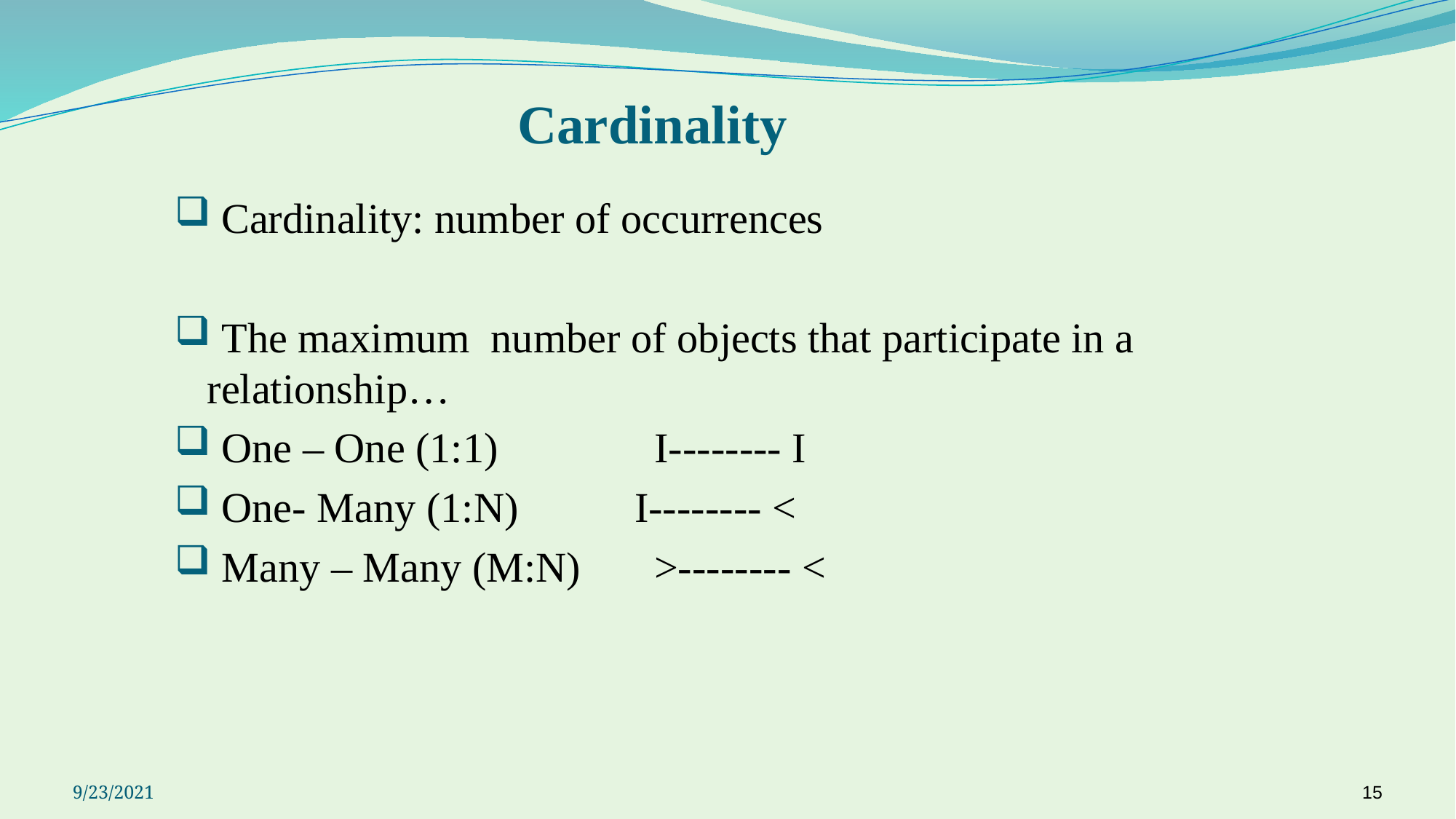

# Cardinality
 Cardinality: number of occurrences

 The maximum  number of objects that participate in a relationship…
 One – One (1:1)		 I-------- I
 One- Many (1:N)           I-------- <
 Many – Many (M:N)	 >-------- <
9/23/2021
15